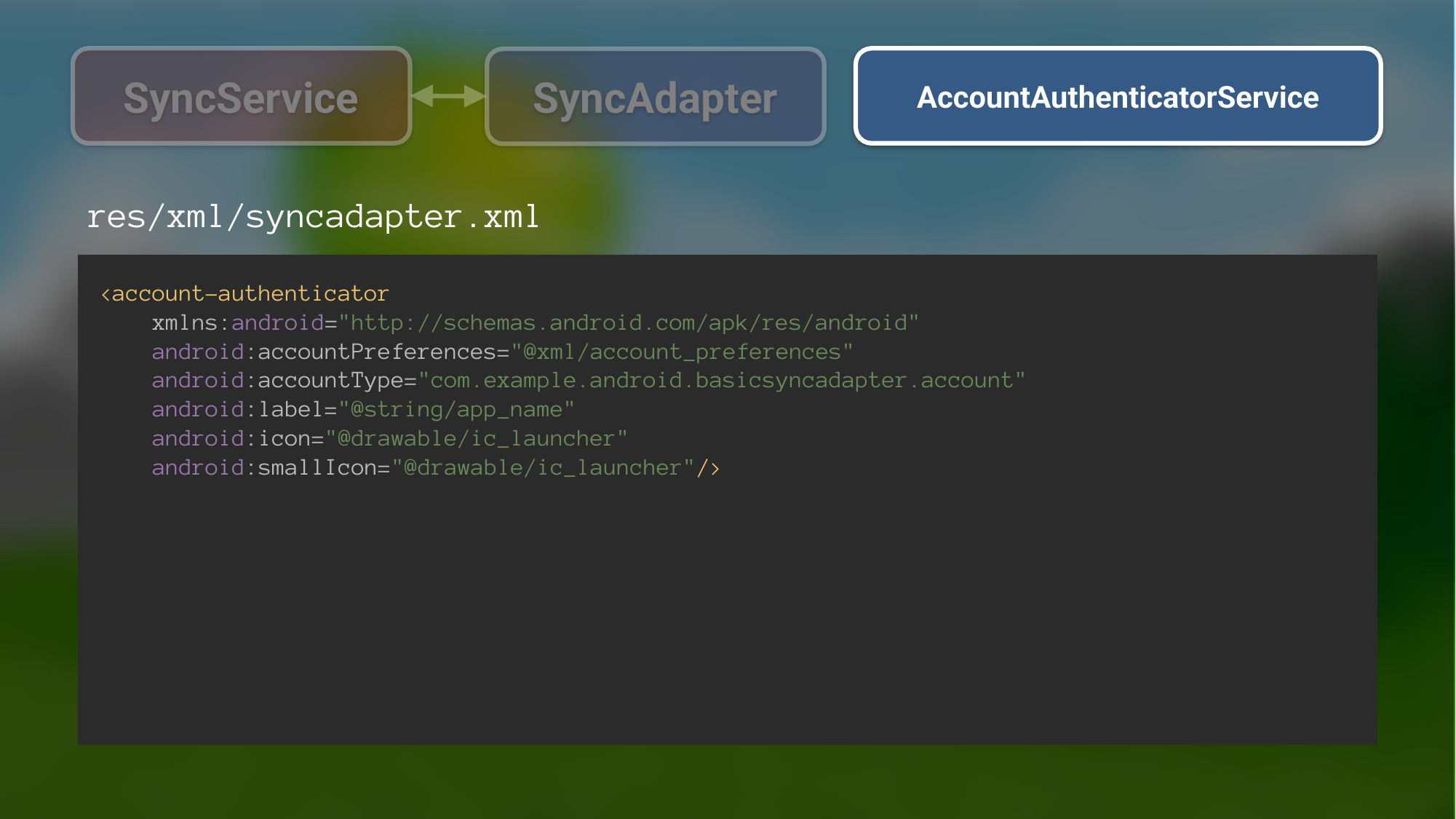

res/xml/syncadapter.xml
<account-authenticator
    xmlns:android="http://schemas.android.com/apk/res/android"
    android:accountPreferences="@xml/account_preferences"
    android:accountType="com.example.android.basicsyncadapter.account"
    android:label="@string/app_name"
    android:icon="@drawable/ic_launcher"
    android:smallIcon="@drawable/ic_launcher"/>